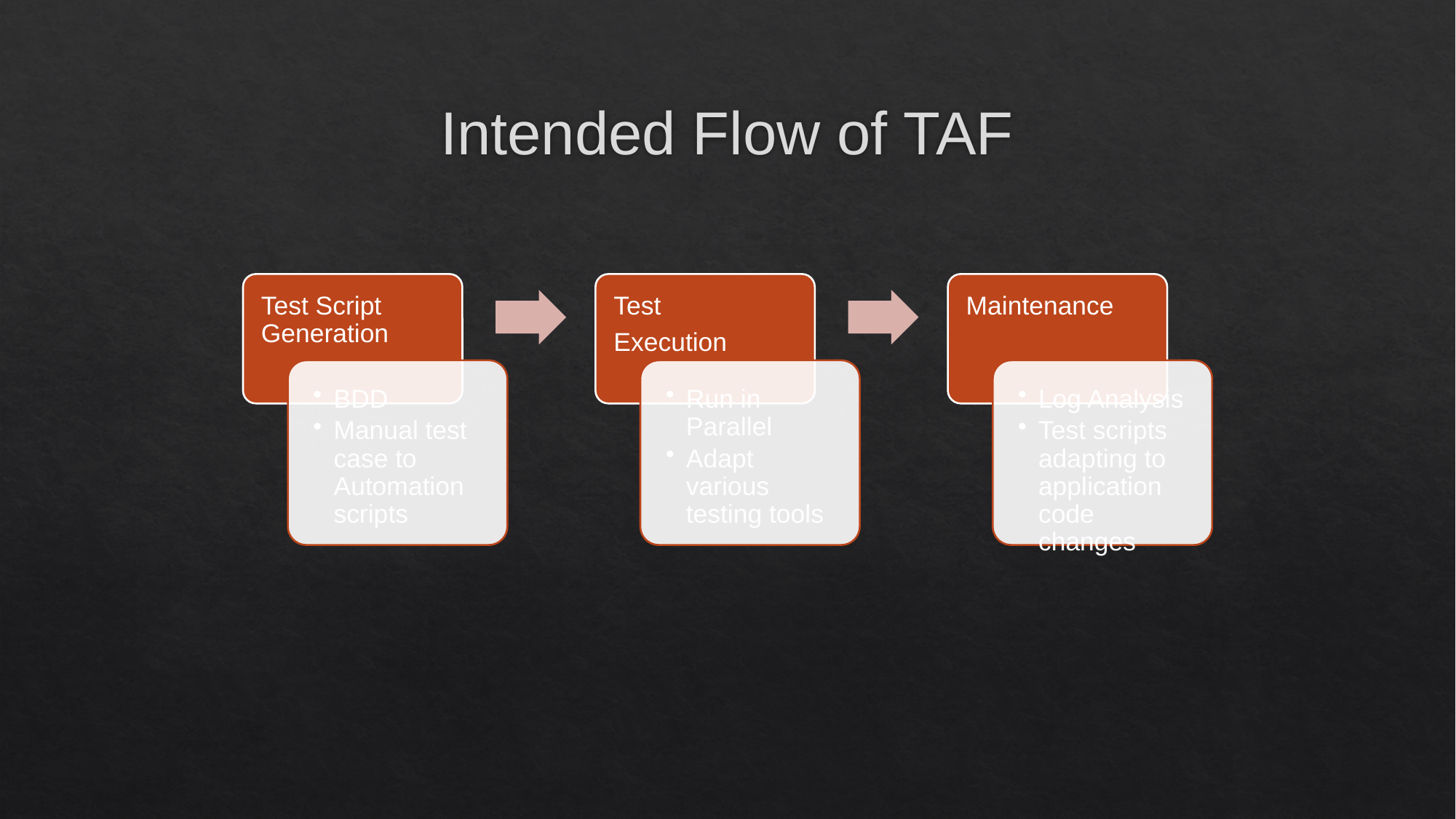

# Intended Flow of TAF
Test Script Generation
BDD
Manual test case to Automation scripts

Test
Execution
Run in Parallel
Adapt various testing tools

Maintenance
Log Analysis
Test scripts adapting to application code changes